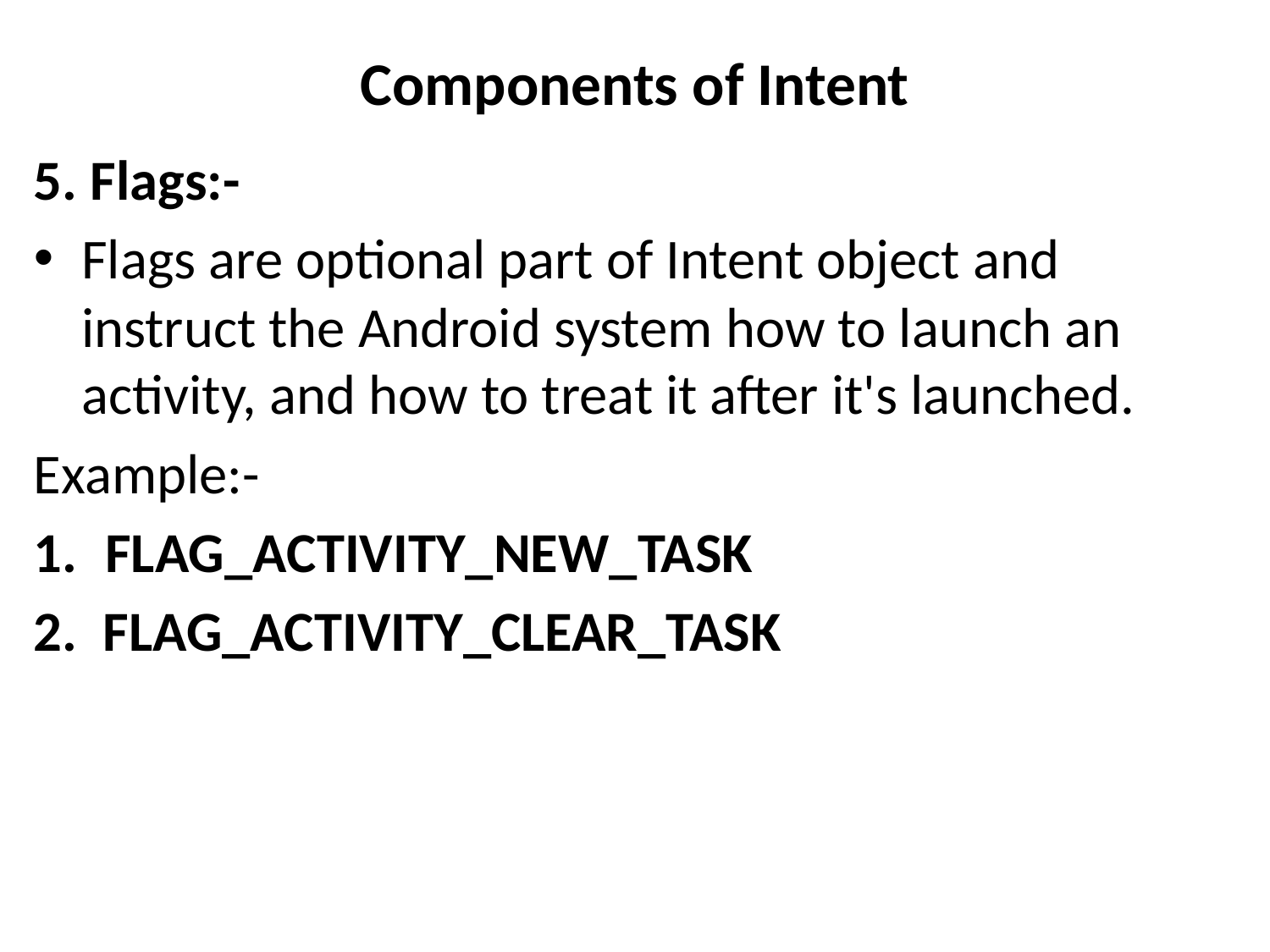

# Components of Intent
5. Flags:-
Flags are optional part of Intent object and instruct the Android system how to launch an activity, and how to treat it after it's launched.
Example:-
FLAG_ACTIVITY_NEW_TASK
2.  FLAG_ACTIVITY_CLEAR_TASK